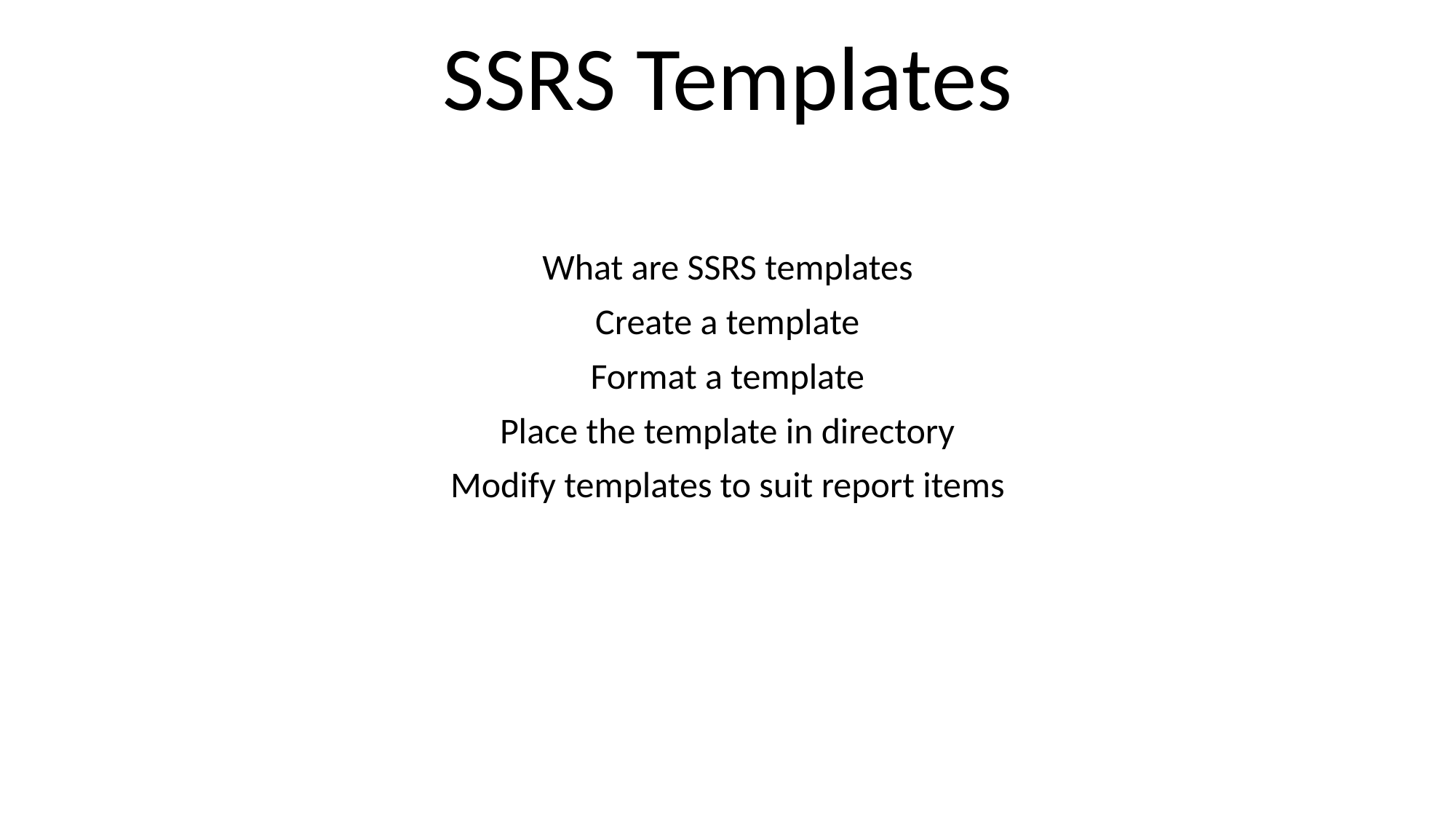

# SSRS Templates
What are SSRS templates
Create a template
Format a template
Place the template in directory
Modify templates to suit report items